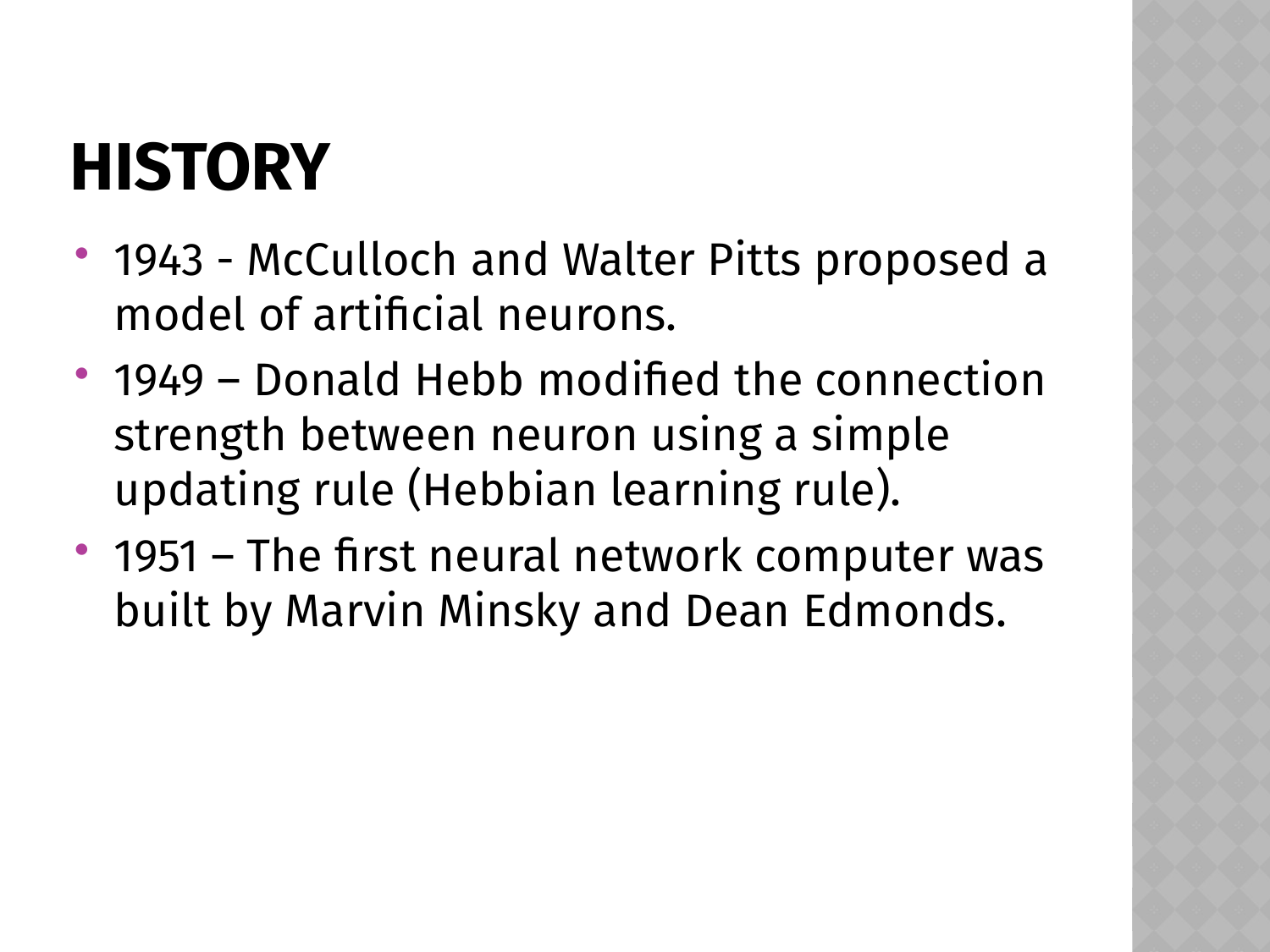

# History
1943 - McCulloch and Walter Pitts proposed a model of artificial neurons.
1949 – Donald Hebb modified the connection strength between neuron using a simple updating rule (Hebbian learning rule).
1951 – The first neural network computer was built by Marvin Minsky and Dean Edmonds.